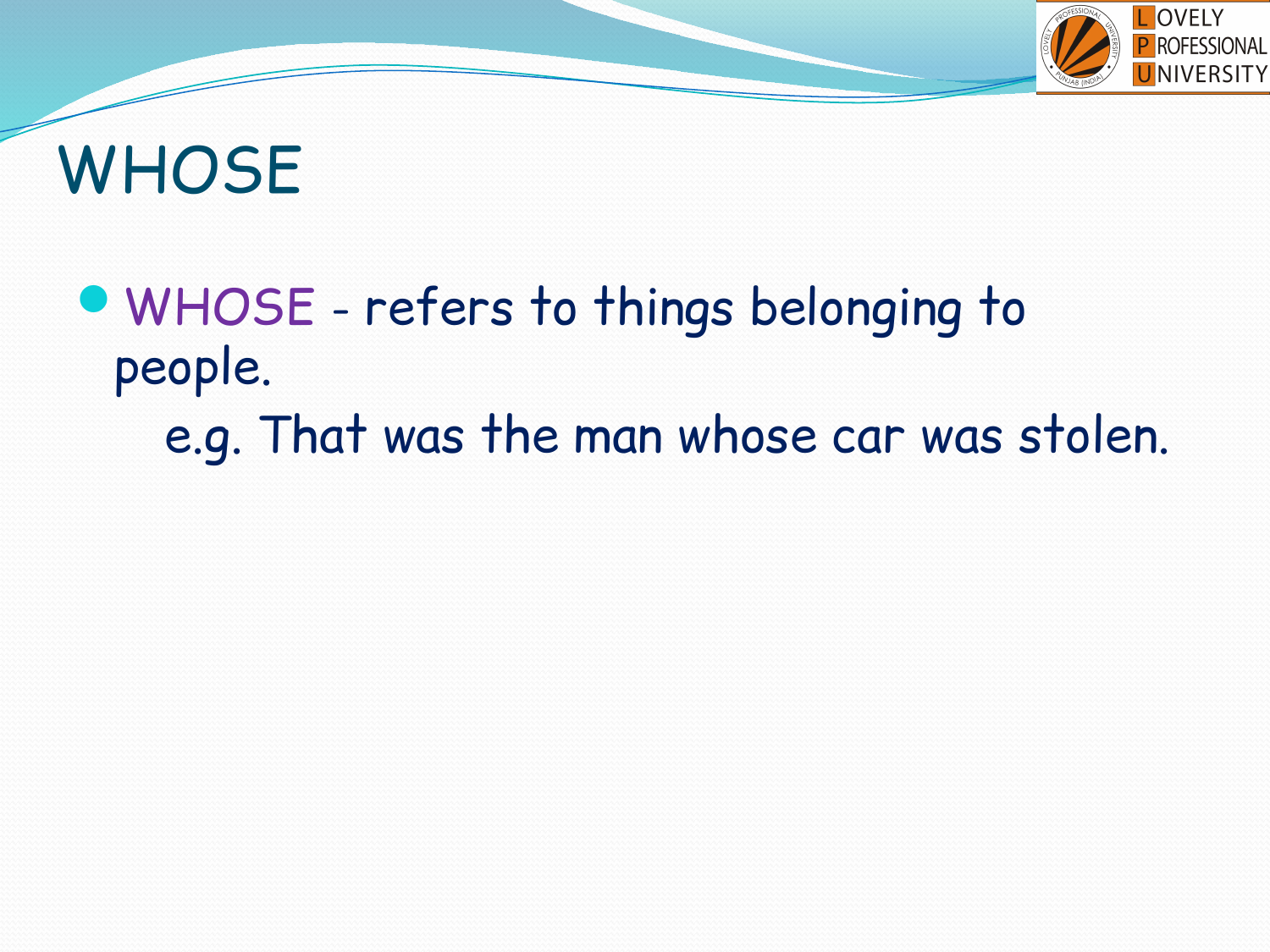

# WHOSE
WHOSE - refers to things belonging to people.
      e.g. That was the man whose car was stolen.